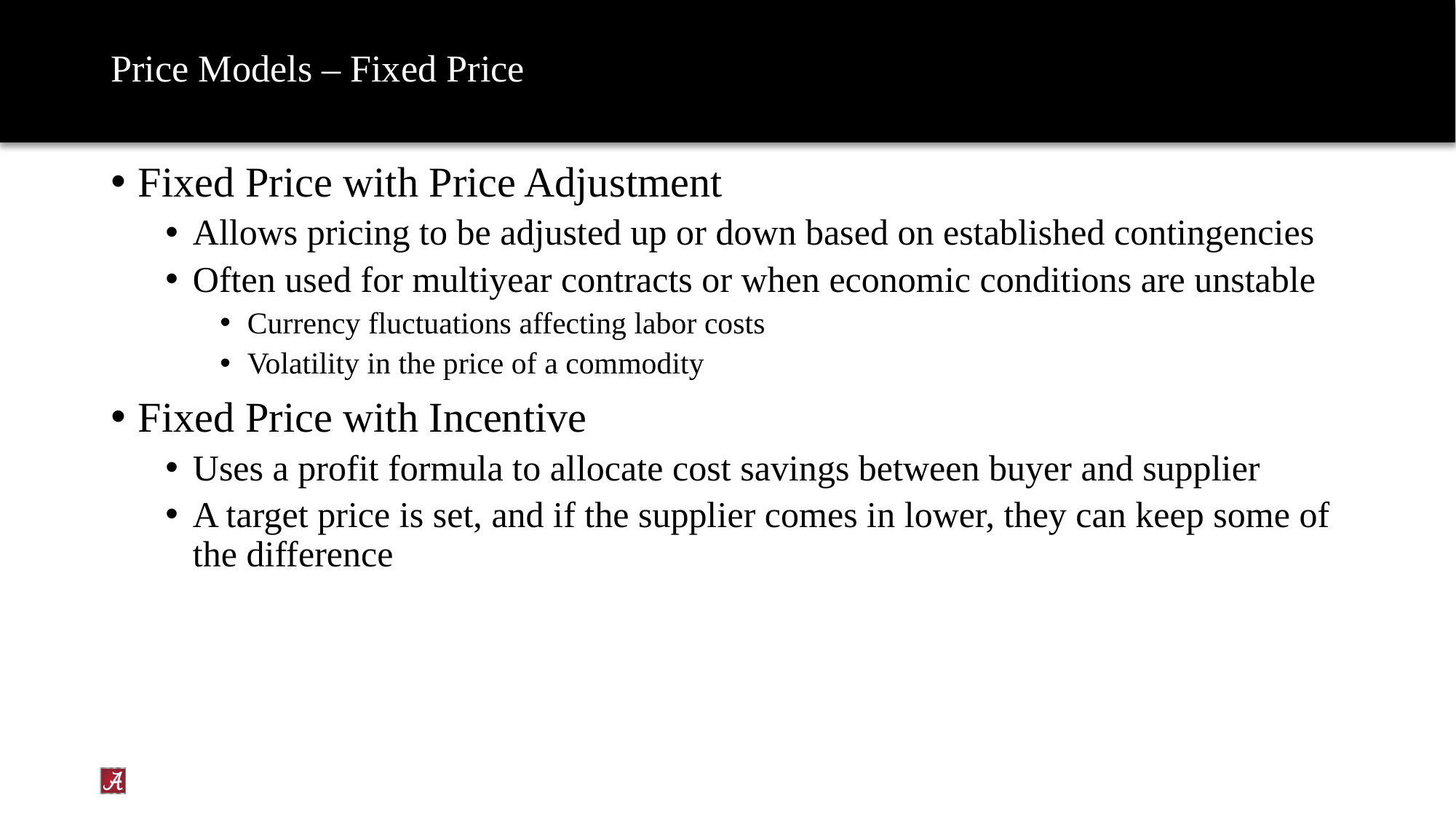

# Price Models – Fixed Price
Fixed Price with Price Adjustment
Allows pricing to be adjusted up or down based on established contingencies
Often used for multiyear contracts or when economic conditions are unstable
Currency fluctuations affecting labor costs
Volatility in the price of a commodity
Fixed Price with Incentive
Uses a profit formula to allocate cost savings between buyer and supplier
A target price is set, and if the supplier comes in lower, they can keep some of the difference